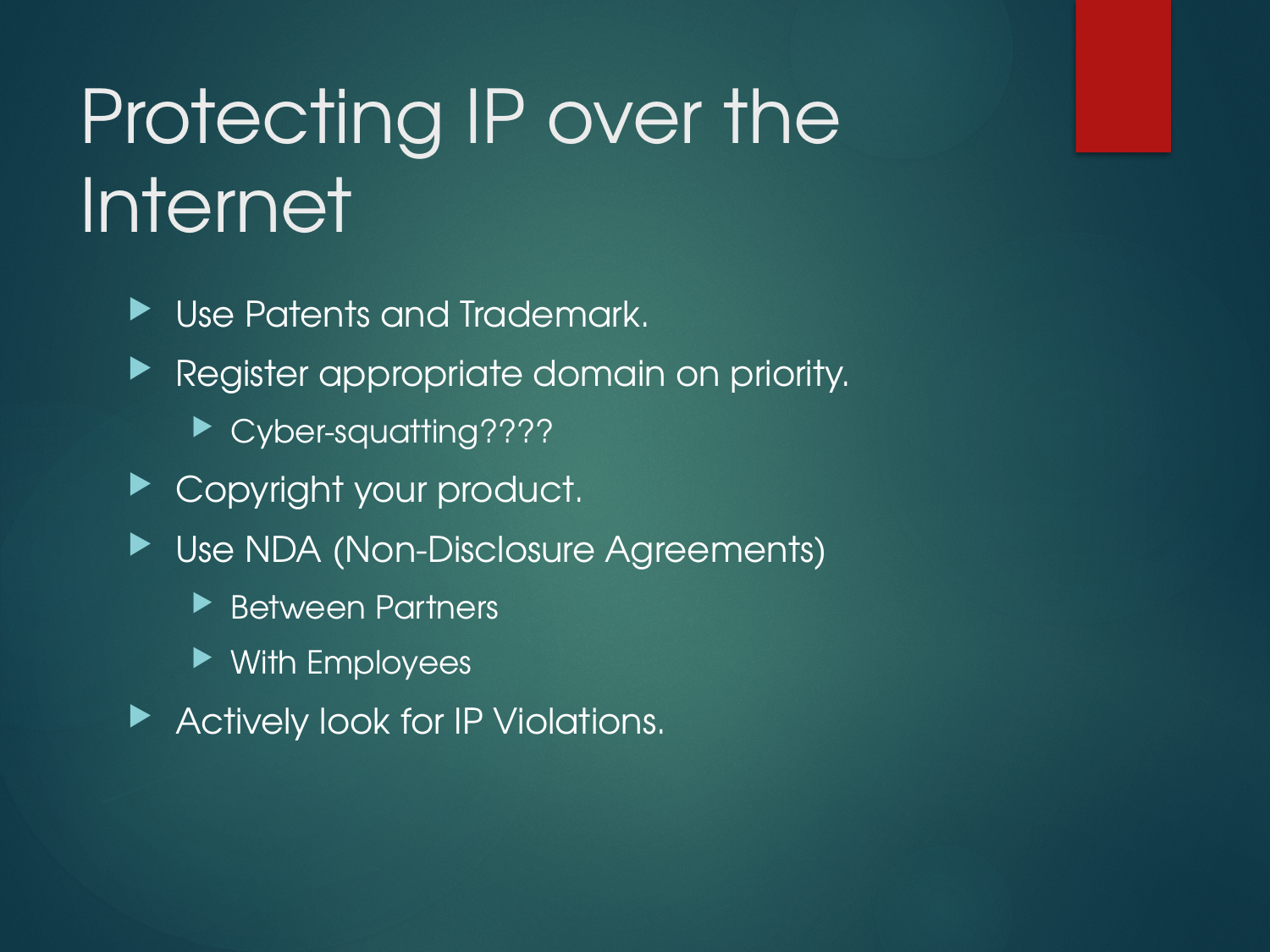

# Protecting IP over the Internet
Use Patents and Trademark.
Register appropriate domain on priority.
Cyber-squatting????
Copyright your product.
Use NDA (Non-Disclosure Agreements)
Between Partners
With Employees
Actively look for IP Violations.